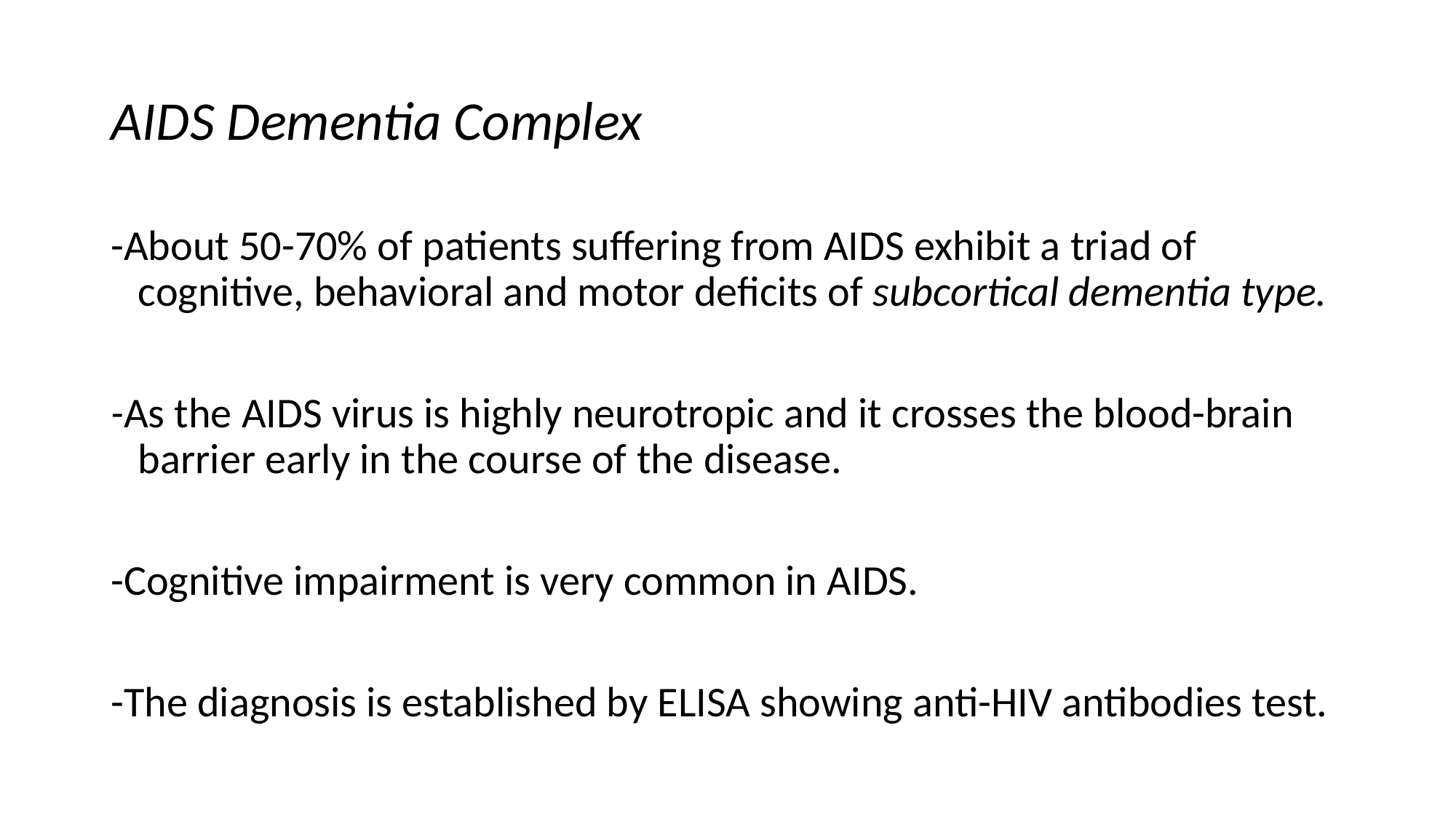

# AIDS Dementia Complex
-About 50-70% of patients suffering from AIDS exhibit a triad of cognitive, behavioral and motor deficits of subcortical dementia type.

-As the AIDS virus is highly neurotropic and it crosses the blood-brain barrier early in the course of the disease.

-Cognitive impairment is very common in AIDS.

-The diagnosis is established by ELISA showing anti-HIV antibodies test.